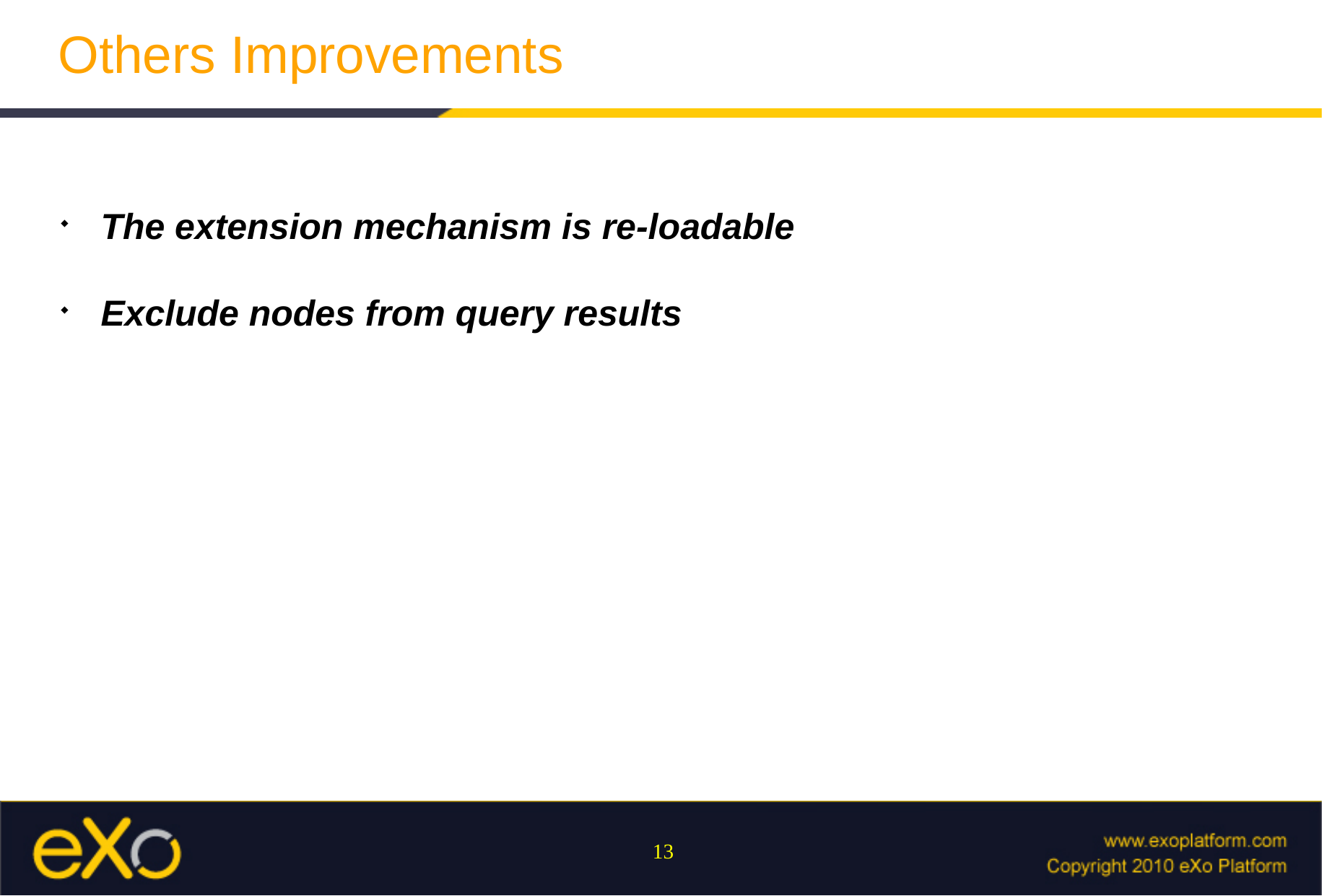

Others Improvements

The extension mechanism is re-loadable

Exclude nodes from query results